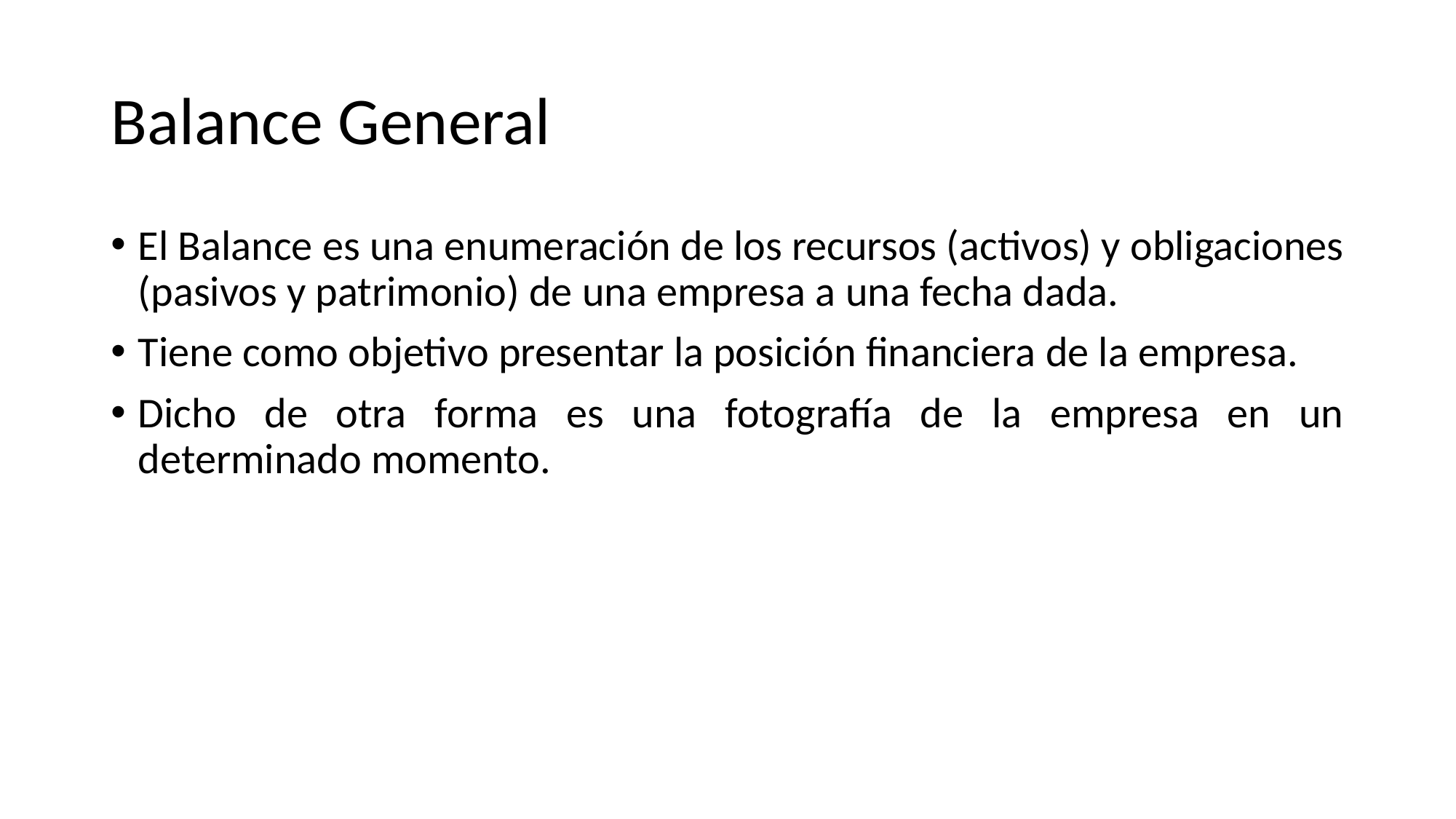

# Balance General
El Balance es una enumeración de los recursos (activos) y obligaciones (pasivos y patrimonio) de una empresa a una fecha dada.
Tiene como objetivo presentar la posición financiera de la empresa.
Dicho de otra forma es una fotografía de la empresa en un determinado momento.